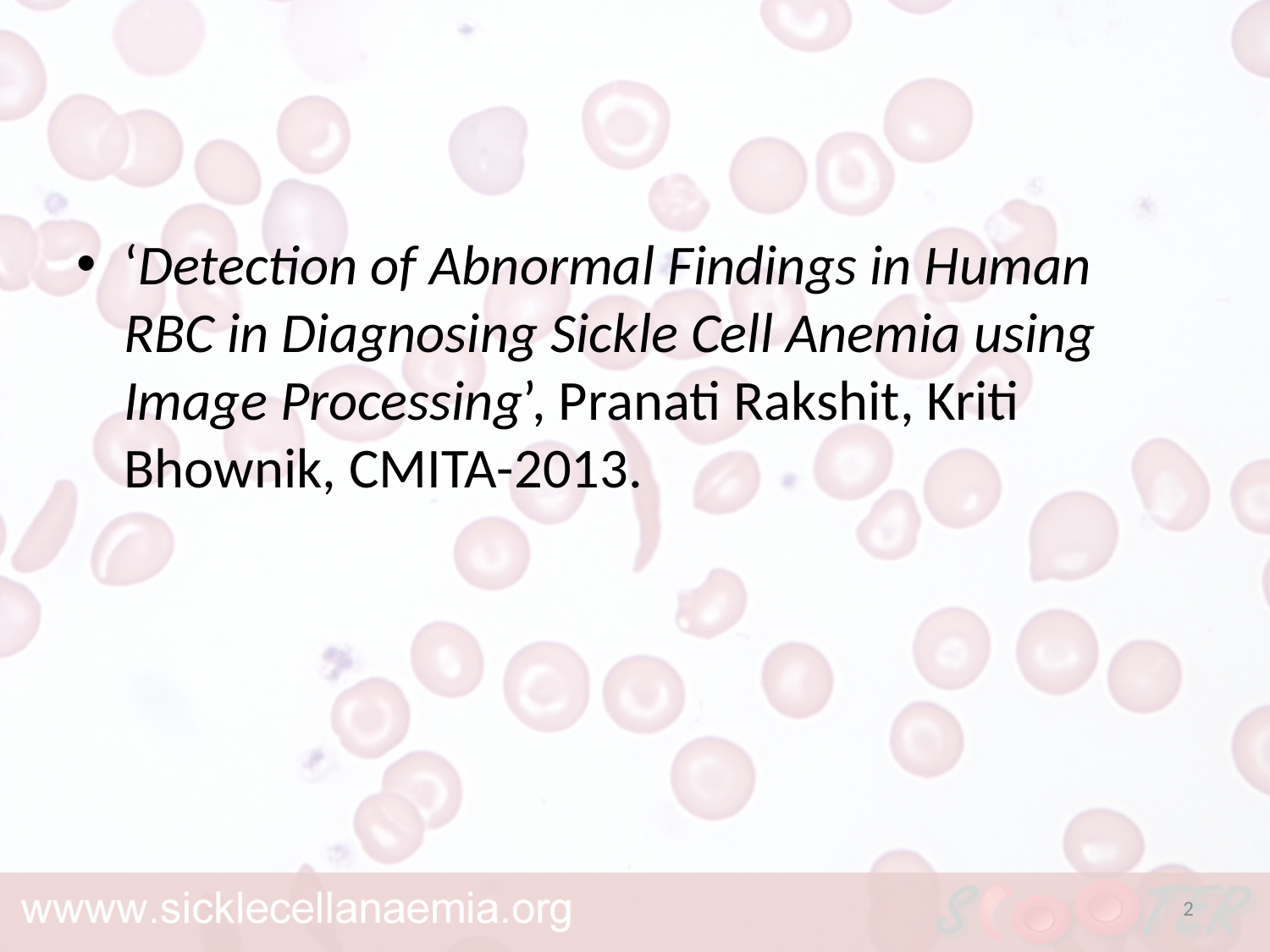

#
‘Detection of Abnormal Findings in Human RBC in Diagnosing Sickle Cell Anemia using Image Processing’, Pranati Rakshit, Kriti Bhownik, CMITA-2013.

2